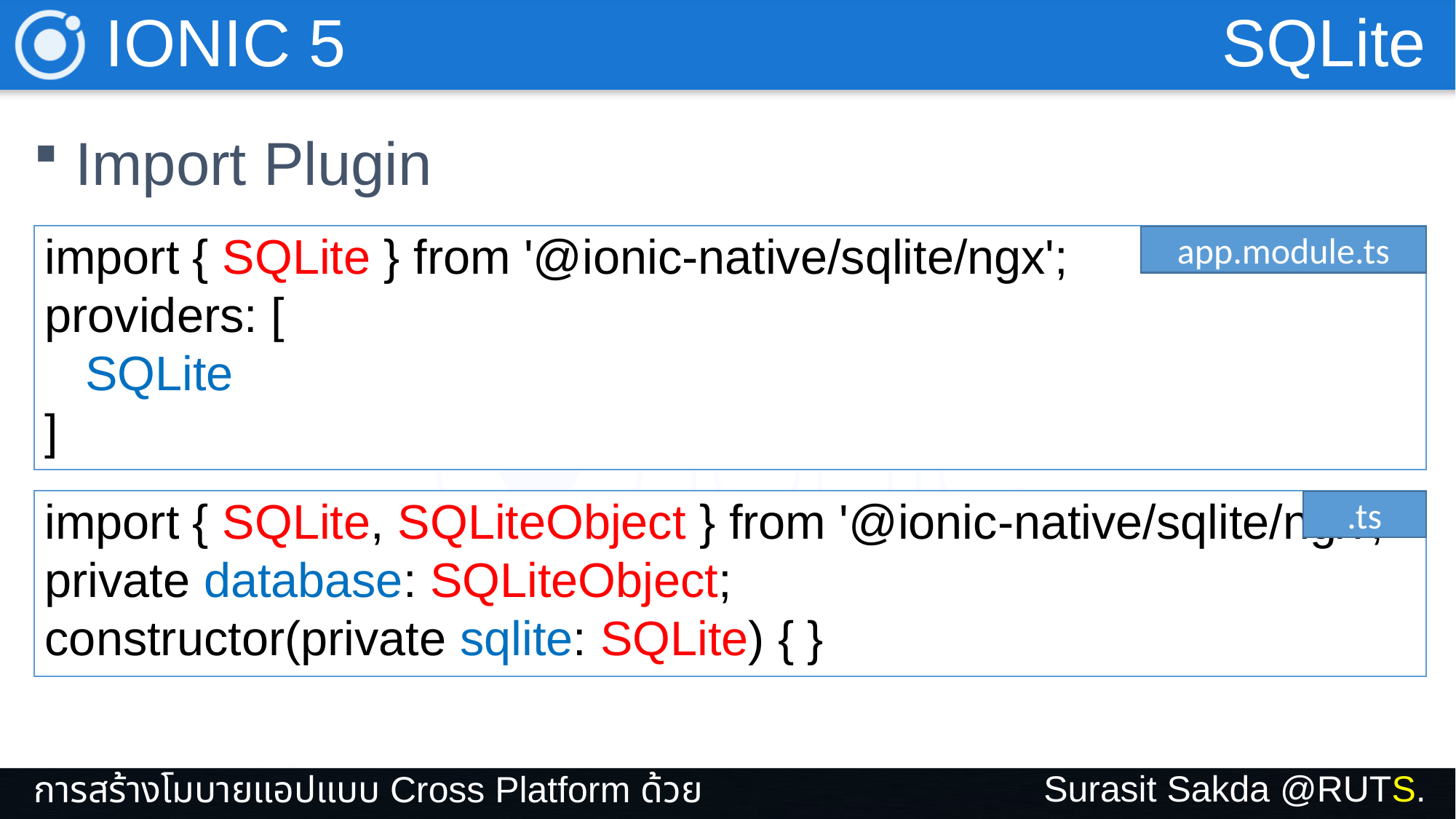

IONIC 5
SQLite
Import Plugin
import { SQLite } from '@ionic-native/sqlite/ngx';
providers: [
   SQLite
]
app.module.ts
import { SQLite, SQLiteObject } from '@ionic-native/sqlite/ngx';
private database: SQLiteObject;
constructor(private sqlite: SQLite) { }
.ts
Surasit Sakda @RUTS.
การสร้างโมบายแอปแบบ Cross Platform ด้วย IONIC 5